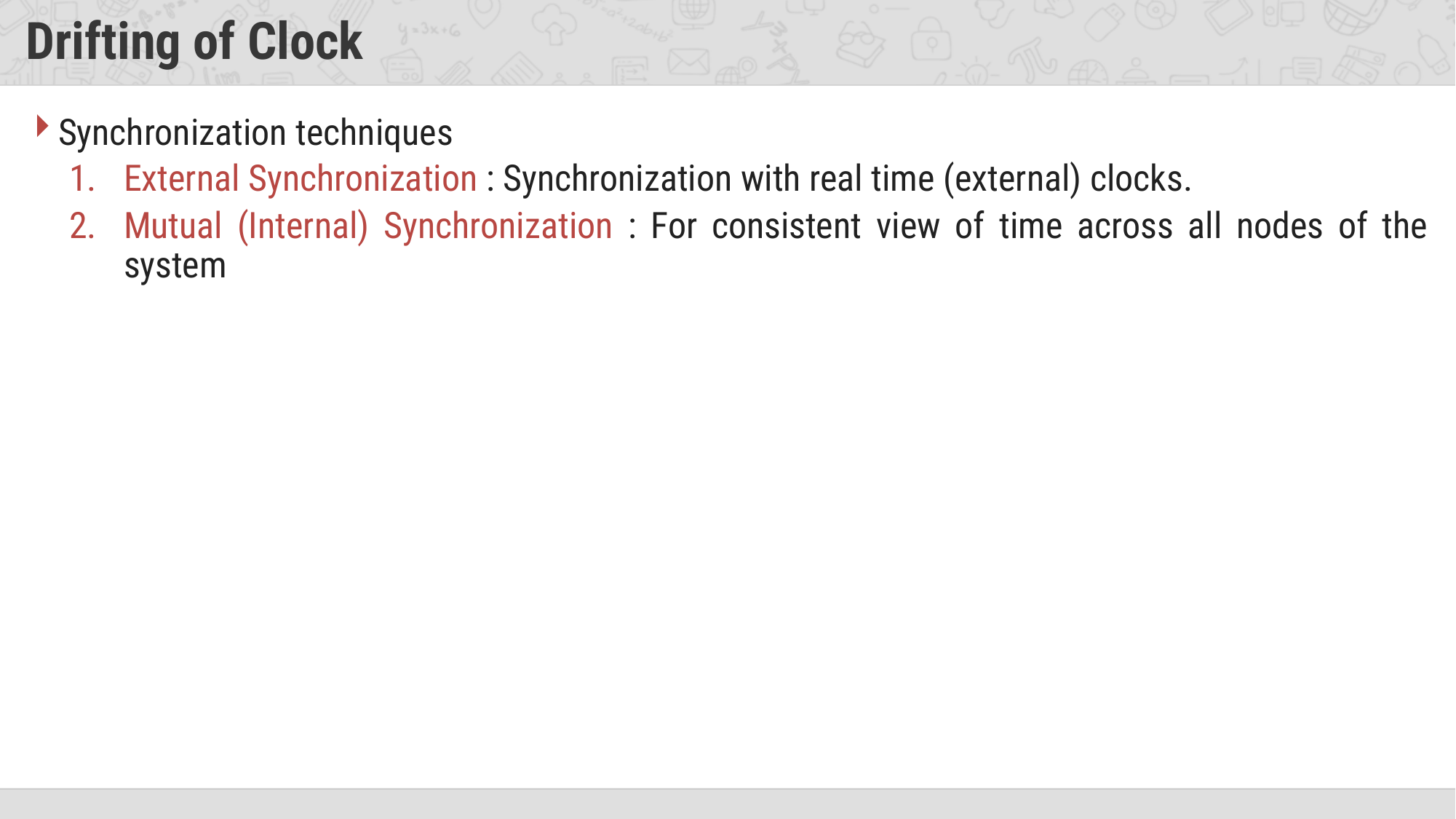

# Drifting of Clock
Synchronization techniques
External Synchronization : Synchronization with real time (external) clocks.
Mutual (Internal) Synchronization : For consistent view of time across all nodes of the system